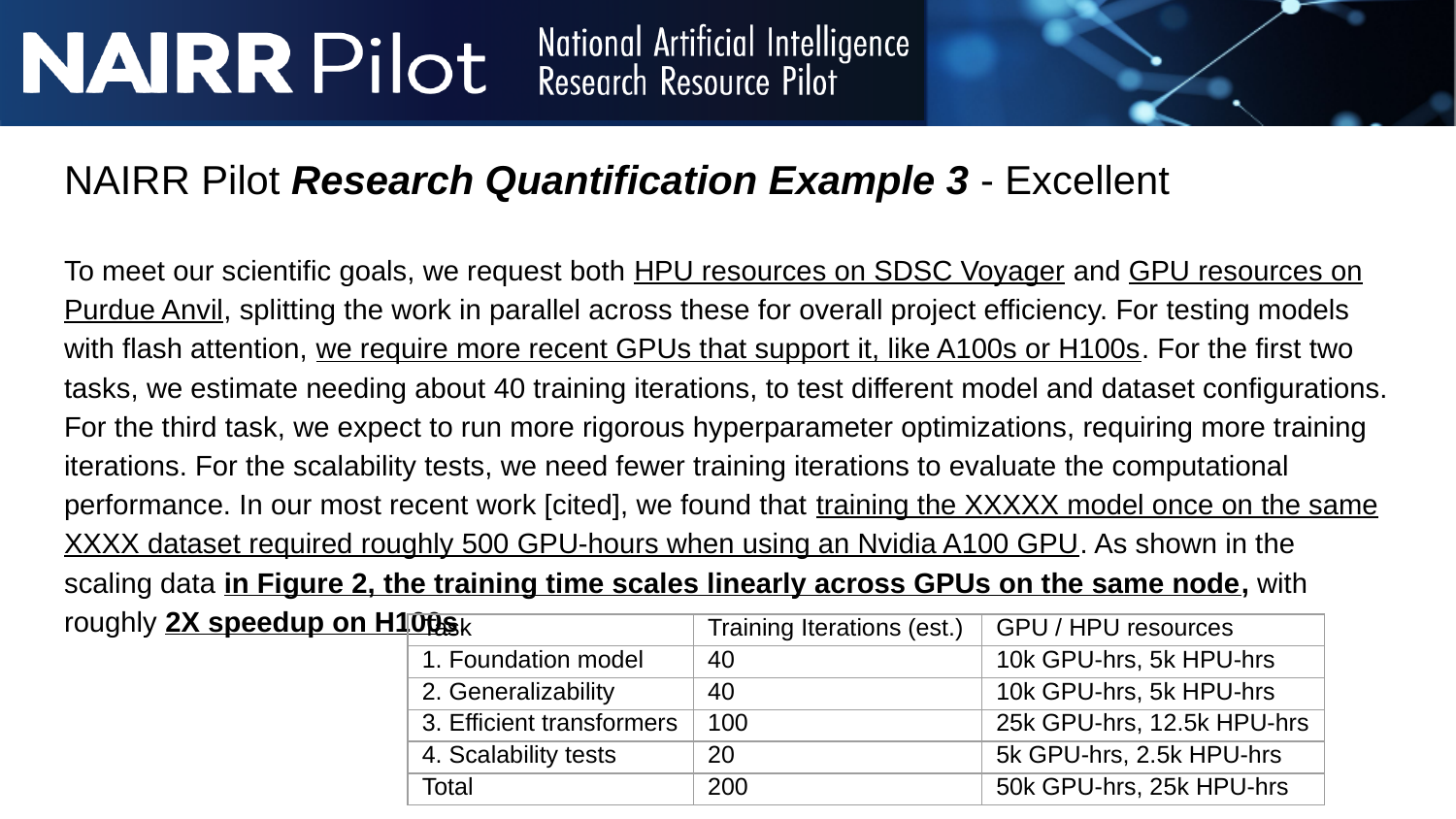

# NAIRR Pilot Research Quantification Example 3 - Excellent
To meet our scientific goals, we request both HPU resources on SDSC Voyager and GPU resources on Purdue Anvil, splitting the work in parallel across these for overall project efficiency. For testing models with flash attention, we require more recent GPUs that support it, like A100s or H100s. For the first two tasks, we estimate needing about 40 training iterations, to test different model and dataset configurations. For the third task, we expect to run more rigorous hyperparameter optimizations, requiring more training iterations. For the scalability tests, we need fewer training iterations to evaluate the computational performance. In our most recent work [cited], we found that training the XXXXX model once on the same XXXX dataset required roughly 500 GPU-hours when using an Nvidia A100 GPU. As shown in the scaling data in Figure 2, the training time scales linearly across GPUs on the same node, with roughly 2X speedup on H100s.
| Task | Training Iterations (est.) | GPU / HPU resources |
| --- | --- | --- |
| 1. Foundation model | 40 | 10k GPU-hrs, 5k HPU-hrs |
| 2. Generalizability | 40 | 10k GPU-hrs, 5k HPU-hrs |
| 3. Efficient transformers | 100 | 25k GPU-hrs, 12.5k HPU-hrs |
| 4. Scalability tests | 20 | 5k GPU-hrs, 2.5k HPU-hrs |
| Total | 200 | 50k GPU-hrs, 25k HPU-hrs |